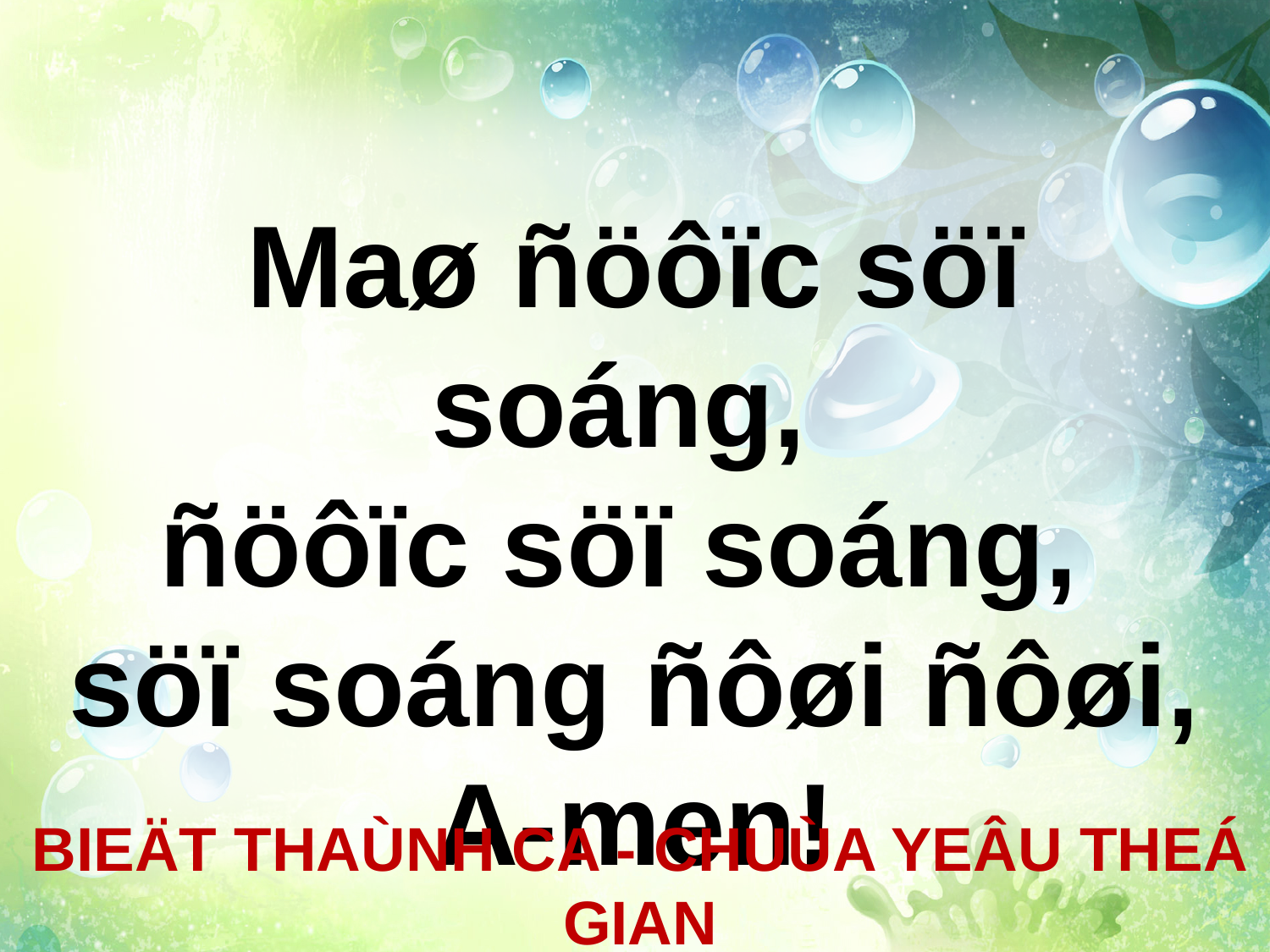

Maø ñöôïc söï soáng,
ñöôïc söï soáng,
söï soáng ñôøi ñôøi,
A-men!
BIEÄT THAÙNH CA - CHUÙA YEÂU THEÁ GIAN